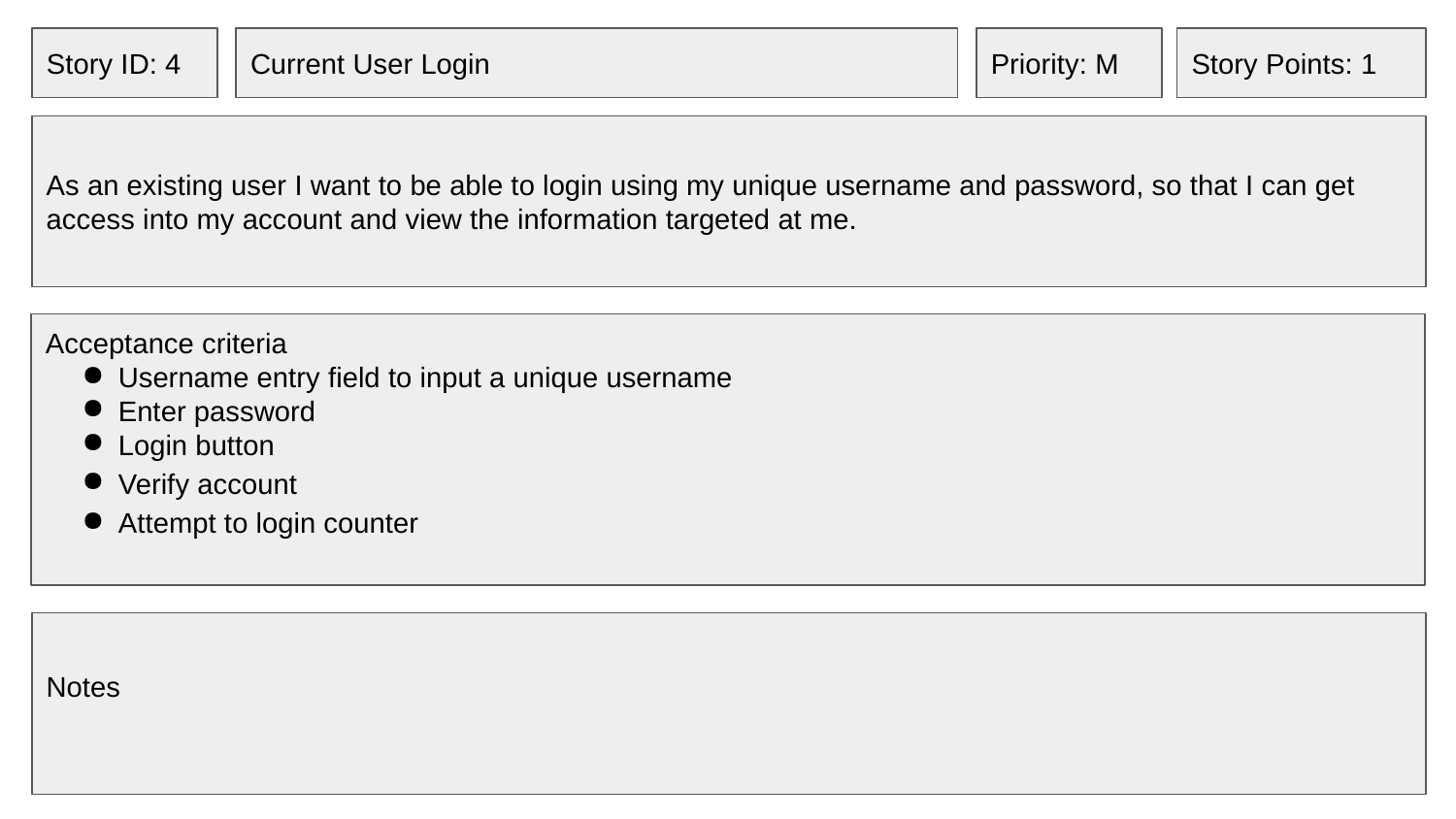

Story ID: 4
Current User Login
Priority: M
Story Points: 1
As an existing user I want to be able to login using my unique username and password, so that I can get access into my account and view the information targeted at me.
Acceptance criteria
Username entry field to input a unique username
Enter password
Login button
Verify account
Attempt to login counter

Notes